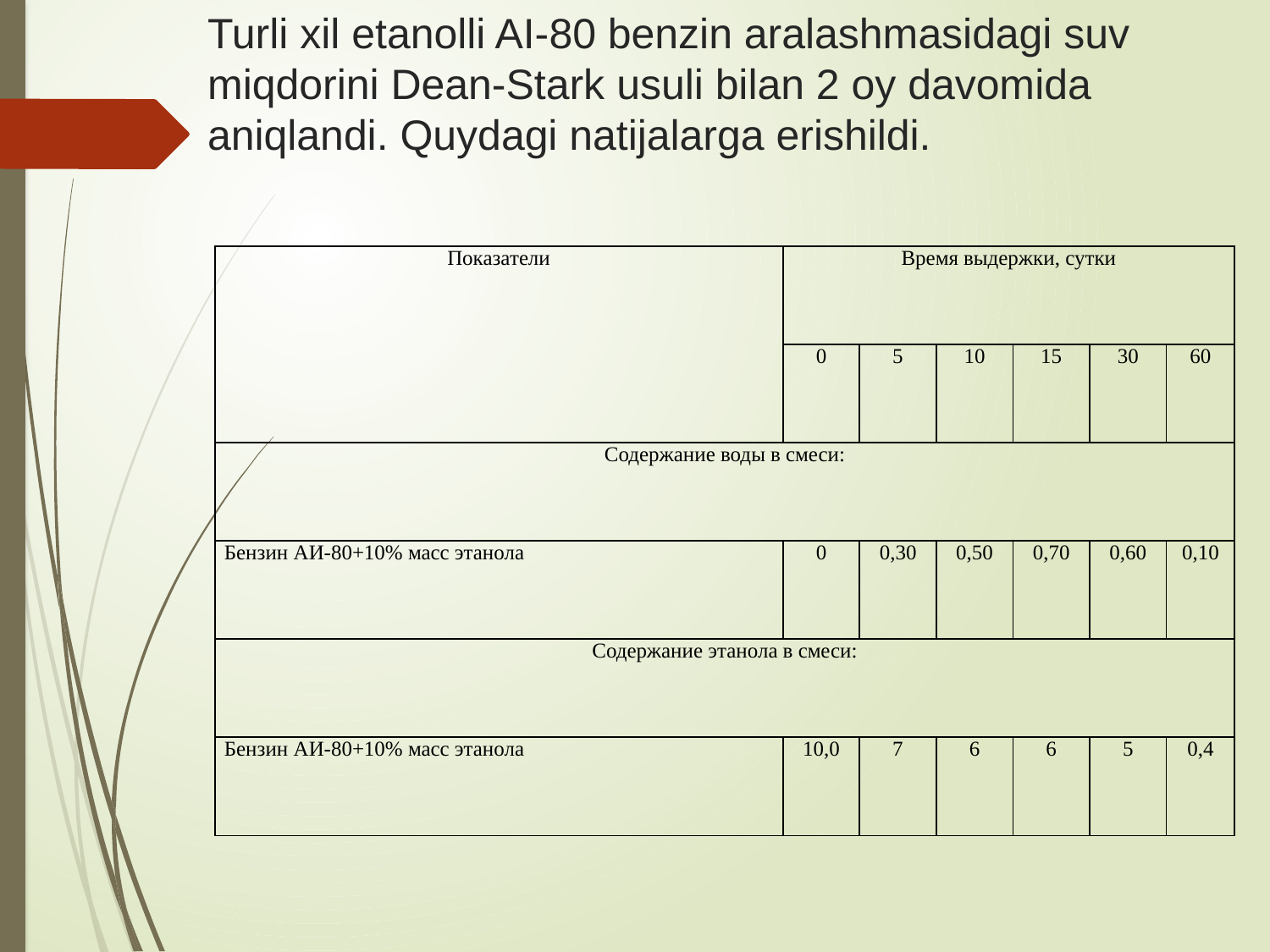

# Turli xil etanolli AI-80 benzin aralashmasidagi suv miqdorini Dean-Stark usuli bilan 2 oy davomida aniqlandi. Quydagi natijalarga erishildi.
| Показатели | Время выдержки, сутки |  |  |  |  |  |
| --- | --- | --- | --- | --- | --- | --- |
|  | 0 | 5 | 10 | 15 | 30 | 60 |
| Содержание воды в смеси: |  |  |  |  |  |  |
| Бензин АИ-80+10% масс этанола | 0 | 0,30 | 0,50 | 0,70 | 0,60 | 0,10 |
| Содержание этанола в смеси: |  |  |  |  |  |  |
| Бензин АИ-80+10% масс этанола | 10,0 | 7 | 6 | 6 | 5 | 0,4 |